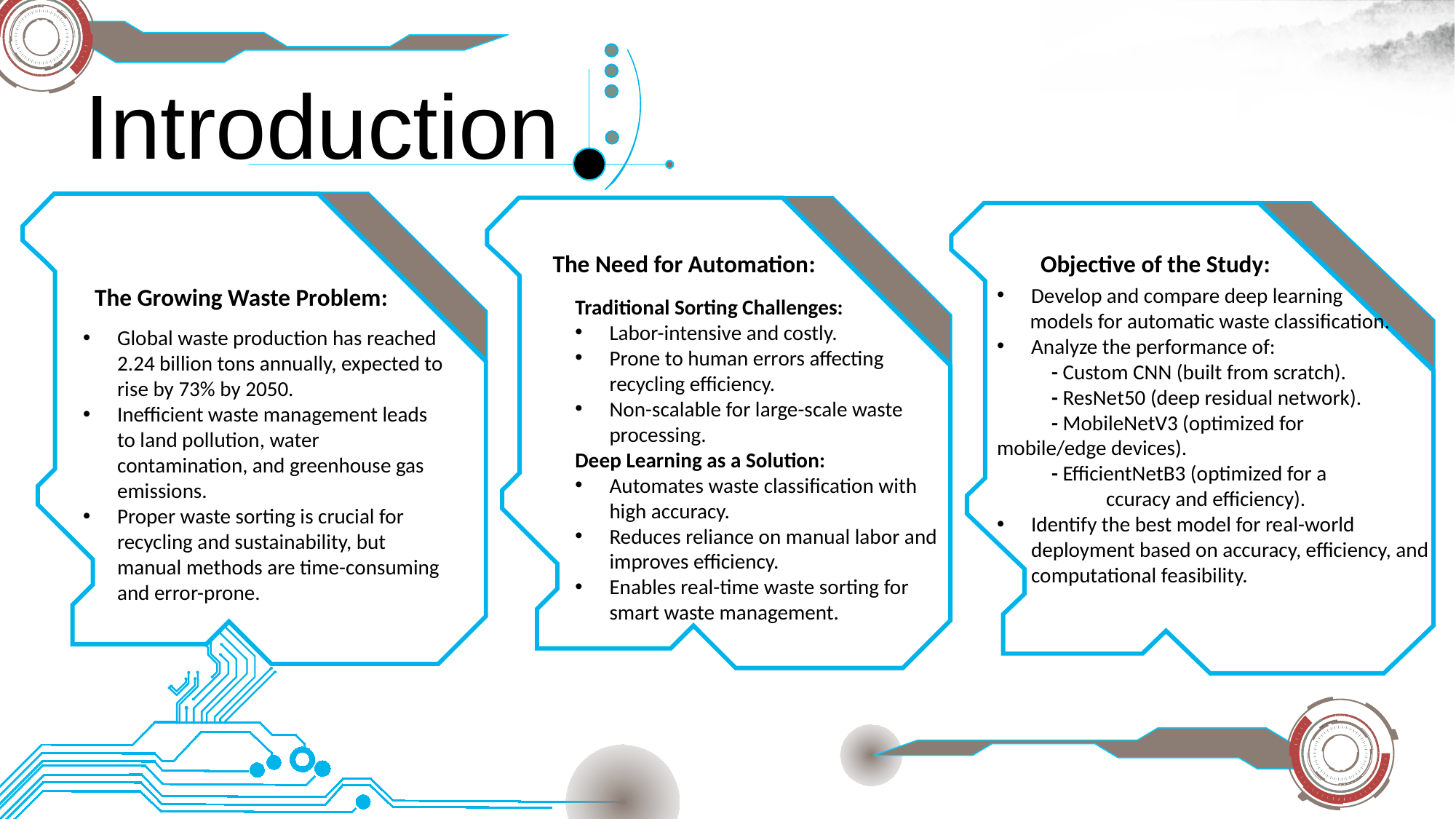

Introduction

The Need for Automation:
Objective of the Study:
The Growing Waste Problem:
Develop and compare deep learning
       models for automatic waste classification.
Analyze the performance of:
- Custom CNN (built from scratch).
- ResNet50 (deep residual network).
- MobileNetV3 (optimized for 	mobile/edge devices).
- EfficientNetB3 (optimized for a	ccuracy and efficiency).
Identify the best model for real-world deployment based on accuracy, efficiency, and computational feasibility.

Traditional Sorting Challenges:
Labor-intensive and costly.
Prone to human errors affecting recycling efficiency.
Non-scalable for large-scale waste processing.
Deep Learning as a Solution:
Automates waste classification with high accuracy.
Reduces reliance on manual labor and improves efficiency.
Enables real-time waste sorting for smart waste management.
Global waste production has reached 2.24 billion tons annually, expected to rise by 73% by 2050.
Inefficient waste management leads to land pollution, water contamination, and greenhouse gas emissions.
Proper waste sorting is crucial for recycling and sustainability, but manual methods are time-consuming and error-prone.